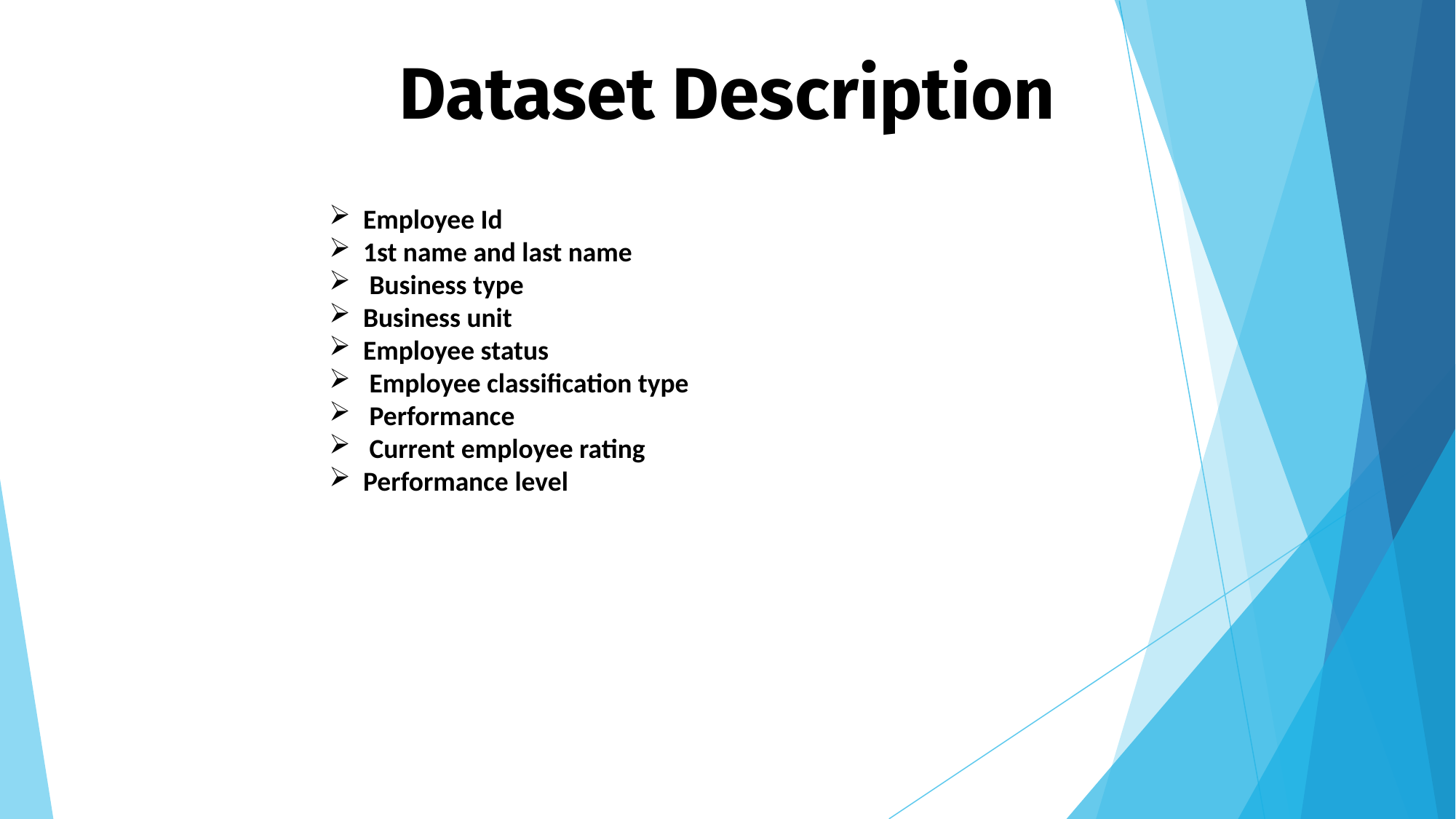

# Dataset Description
Employee Id
1st name and last name
 Business type
Business unit
Employee status
 Employee classification type
 Performance
 Current employee rating
Performance level